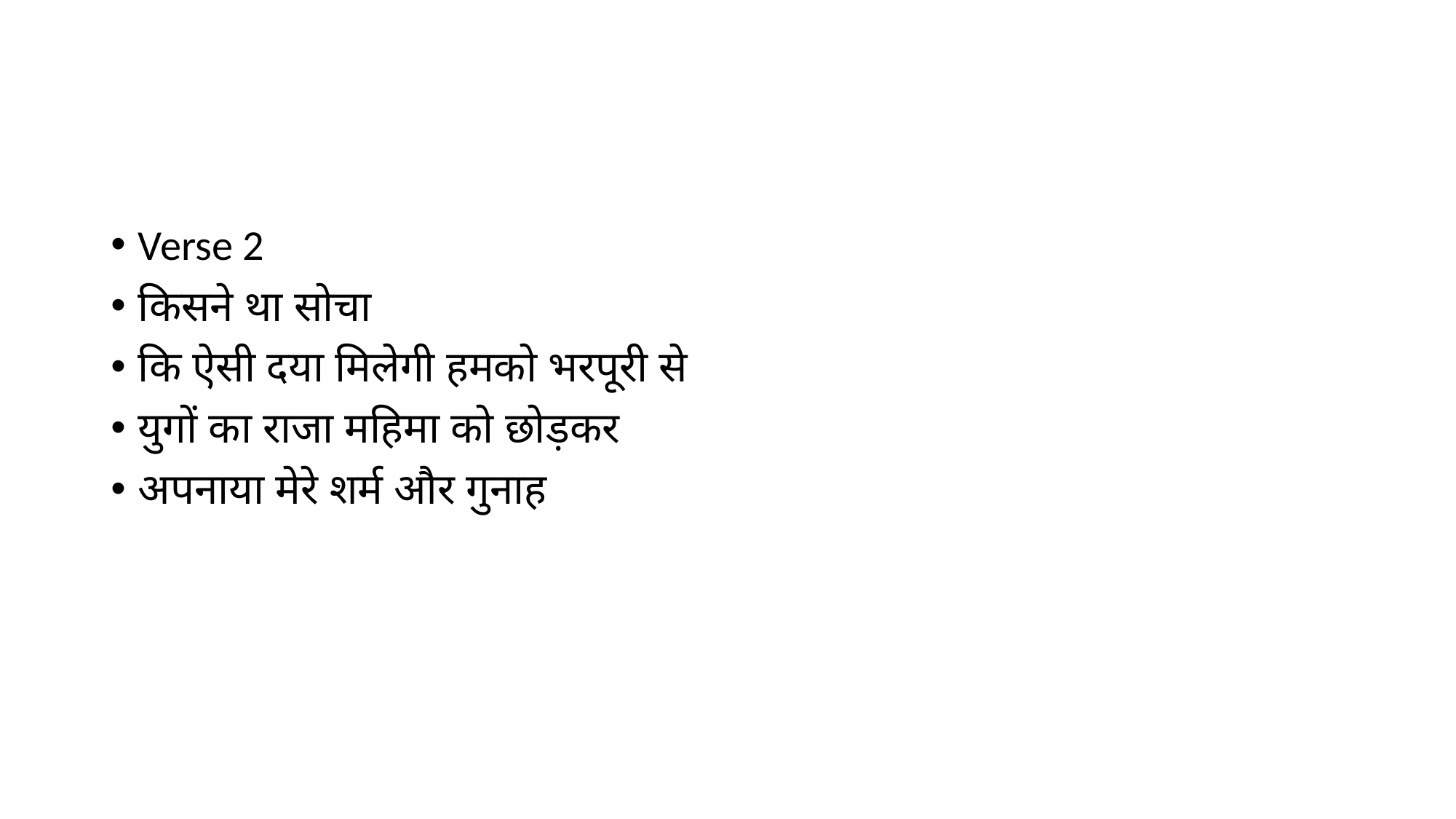

#
Verse 2
किसने था सोचा
कि ऐसी दया मिलेगी हमको भरपूरी से
युगों का राजा महिमा को छोड़कर
अपनाया मेरे शर्म और गुनाह